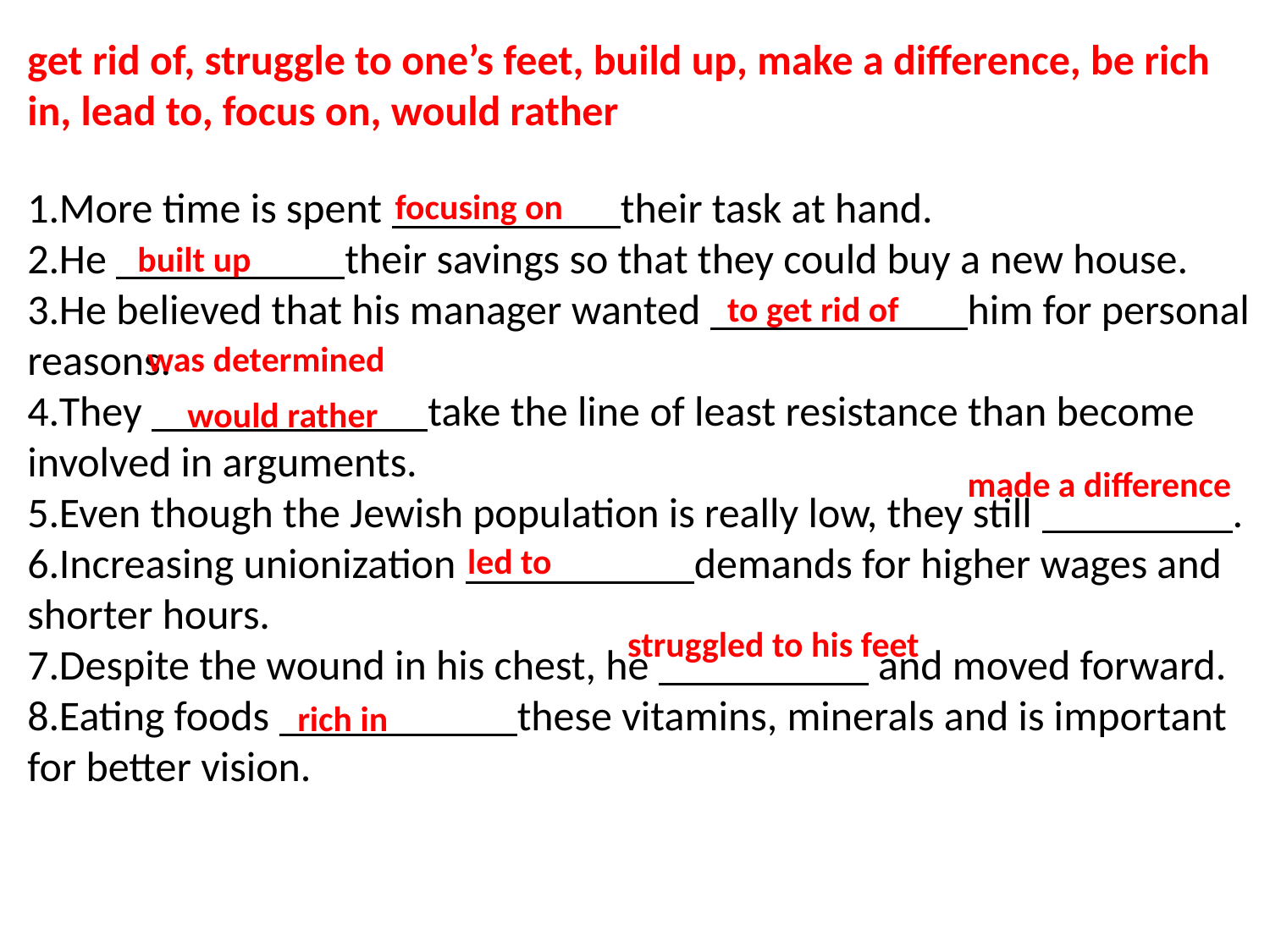

get rid of, struggle to one’s feet, build up, make a difference, be rich in, lead to, focus on, would rather

More time is spent                         their task at hand.
He                         their savings so that they could buy a new house.
He believed that his manager wanted                            him for personal reasons.
They                              take the line of least resistance than become involved in arguments.
Even though the Jewish population is really low, they still                     .
Increasing unionization                         demands for higher wages and shorter hours.
Despite the wound in his chest, he                        and moved forward.
Eating foods                          these vitamins, minerals and is important for better vision.

focusing on
built up
to get rid of
was determined
would rather
made a difference
led to
struggled to his feet
rich in